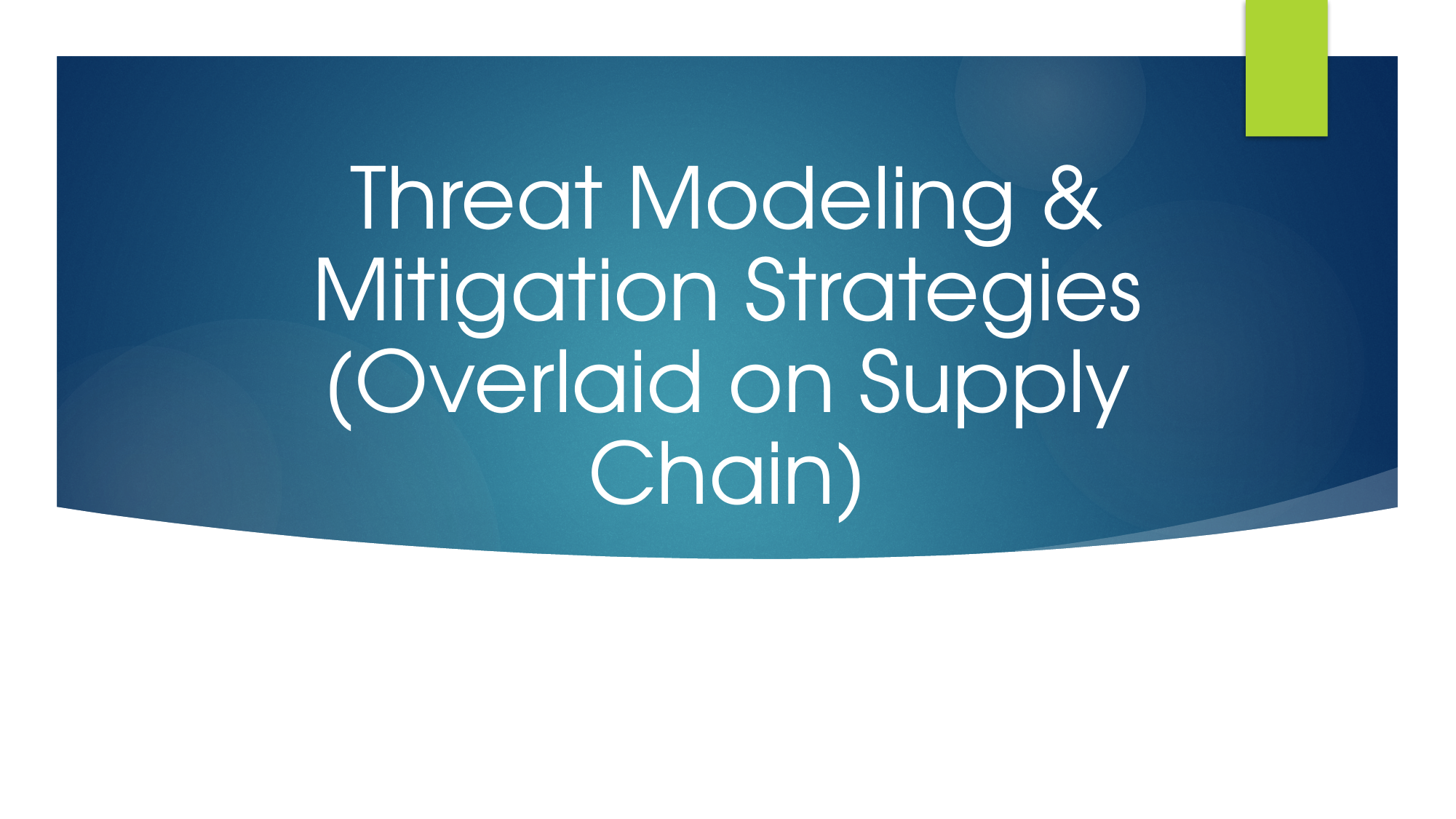

# Threat Modeling & Mitigation Strategies (Overlaid on Supply Chain)